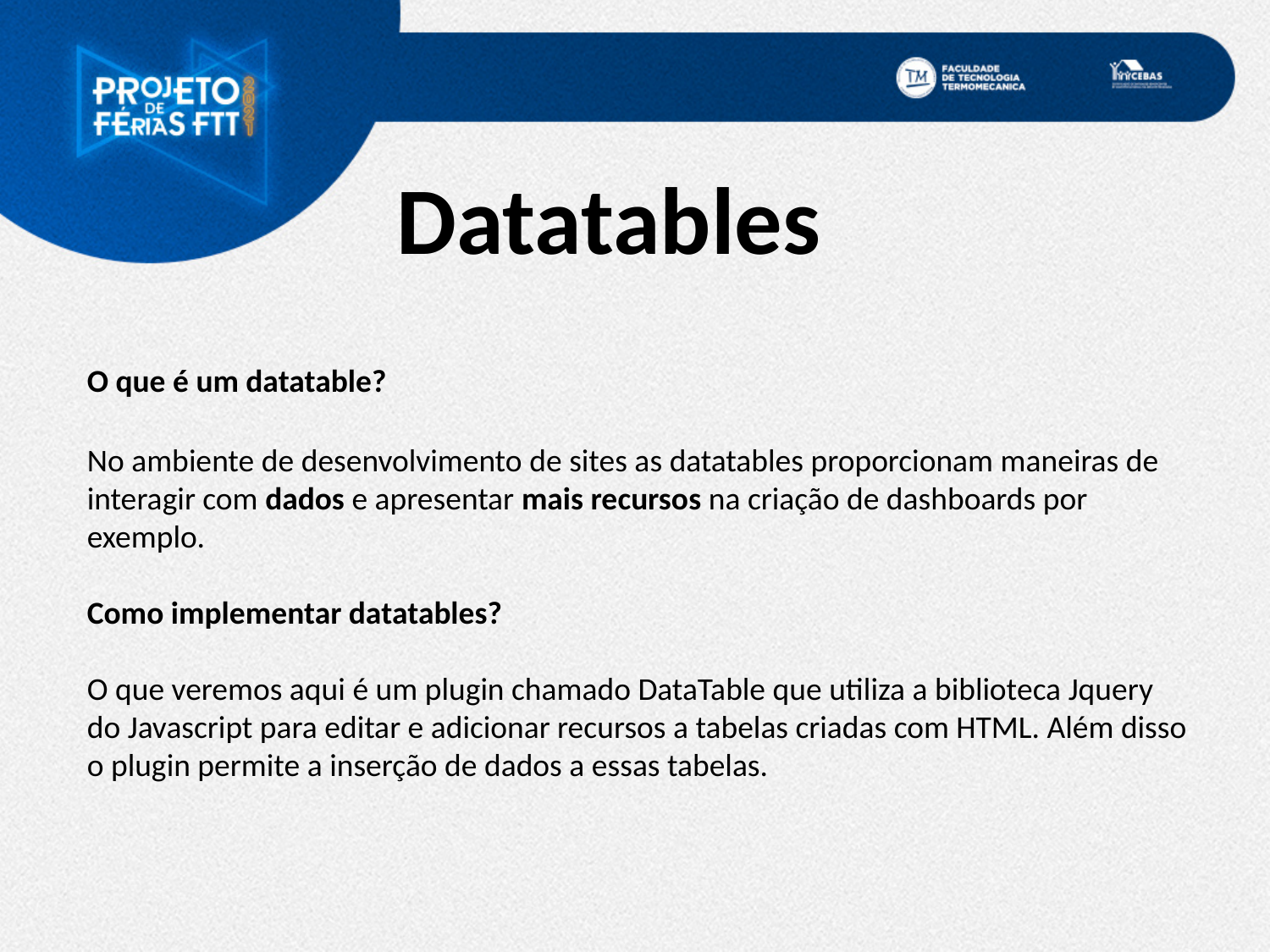

Datatables
O que é um datatable?
No ambiente de desenvolvimento de sites as datatables proporcionam maneiras de interagir com dados e apresentar mais recursos na criação de dashboards por exemplo.

Como implementar datatables?

O que veremos aqui é um plugin chamado DataTable que utiliza a biblioteca Jquery do Javascript para editar e adicionar recursos a tabelas criadas com HTML. Além disso o plugin permite a inserção de dados a essas tabelas.